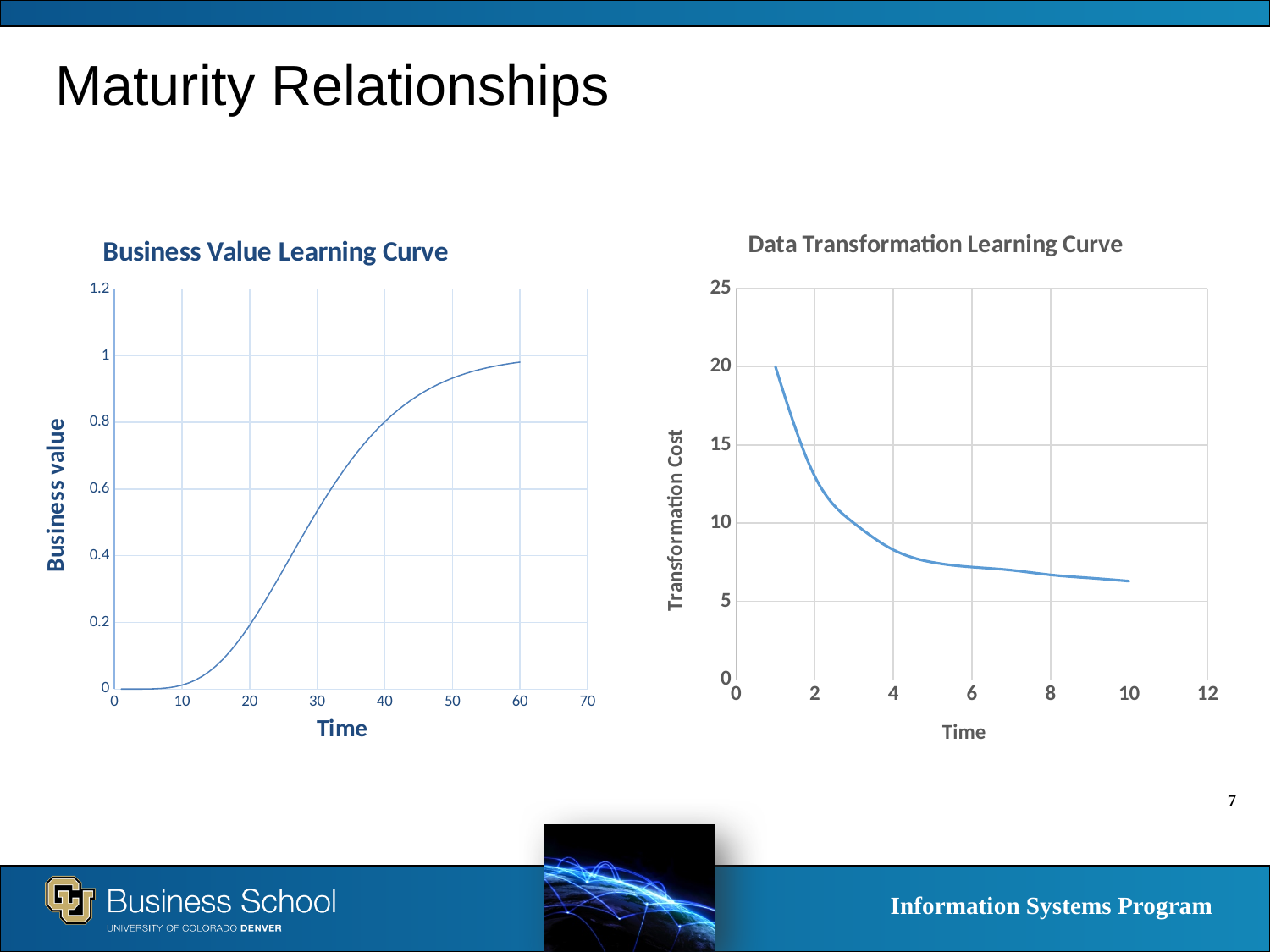

# Maturity Relationships

### Chart: Business Value Learning Curve

| Category |  |
|---|---|

### Chart: Data Transformation Learning Curve

| Category |  |
|---|---|